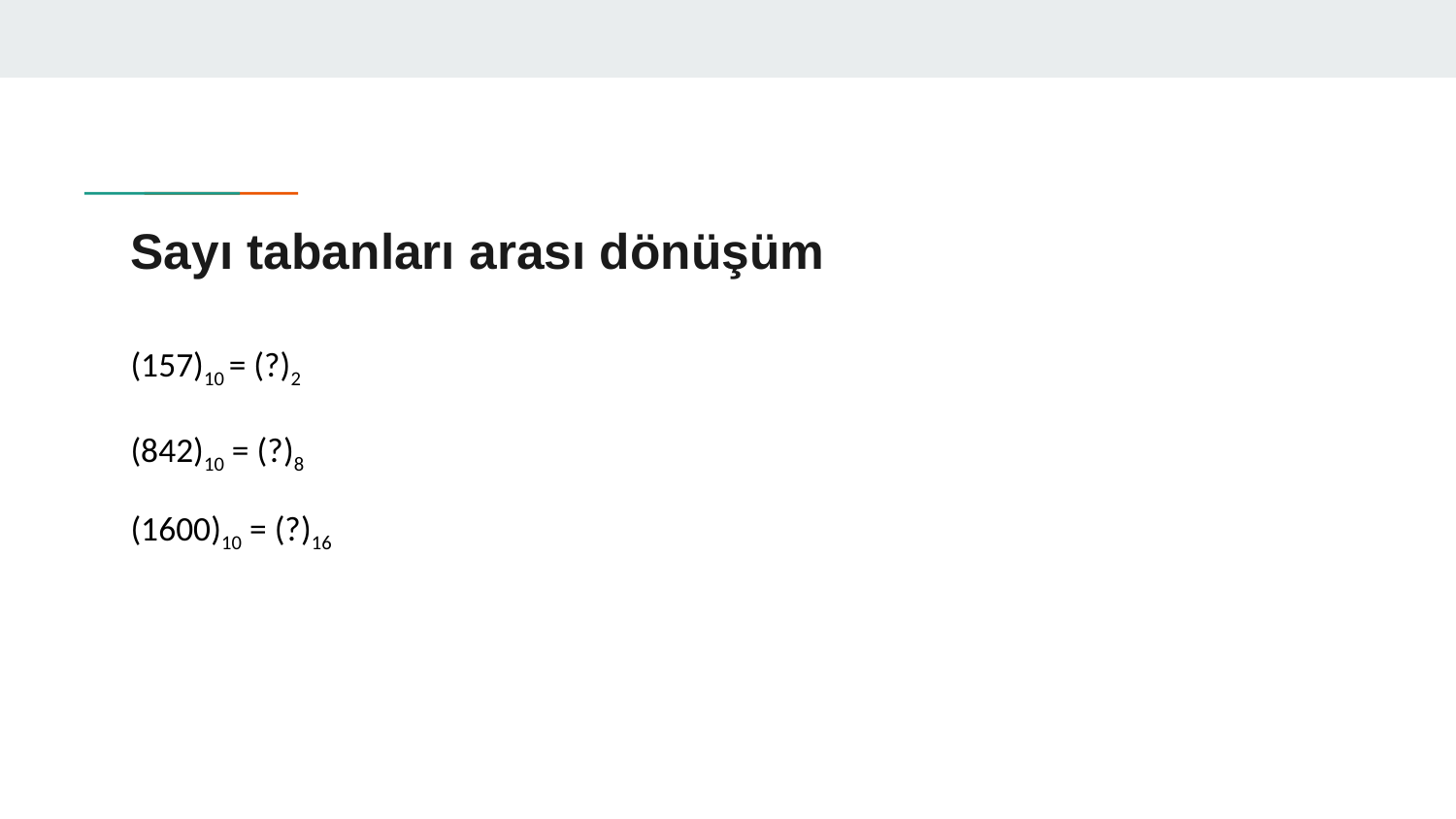

# Sayı tabanları arası dönüşüm
(157)10 = (?)2

(842)10 = (?)8

(1600)10 = (?)16